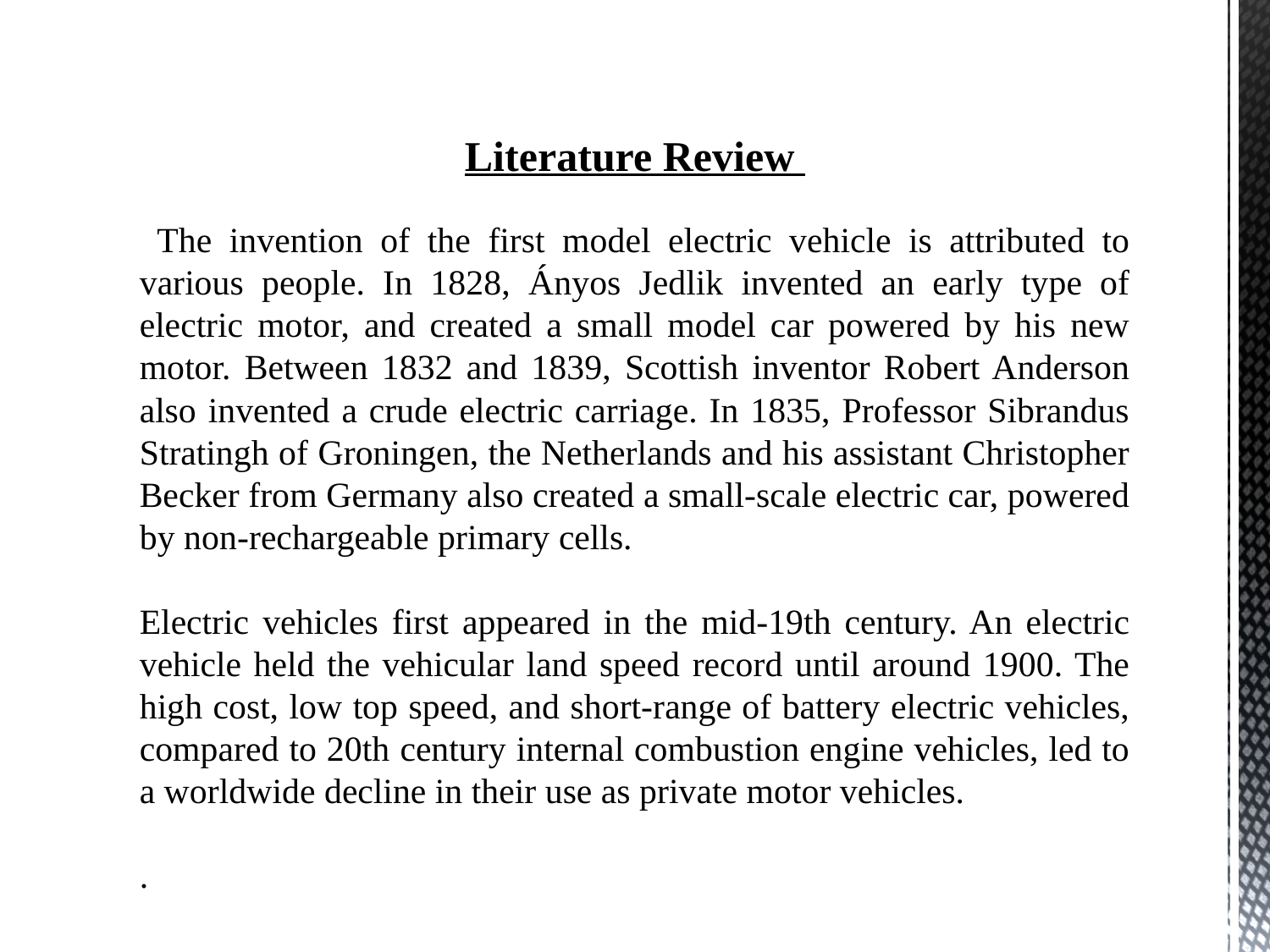

Literature Review

 The invention of the first model electric vehicle is attributed to various people. In 1828, Ányos Jedlik invented an early type of electric motor, and created a small model car powered by his new motor. Between 1832 and 1839, Scottish inventor Robert Anderson also invented a crude electric carriage. In 1835, Professor Sibrandus Stratingh of Groningen, the Netherlands and his assistant Christopher Becker from Germany also created a small-scale electric car, powered by non-rechargeable primary cells.

Electric vehicles first appeared in the mid-19th century. An electric vehicle held the vehicular land speed record until around 1900. The high cost, low top speed, and short-range of battery electric vehicles, compared to 20th century internal combustion engine vehicles, led to a worldwide decline in their use as private motor vehicles.

.